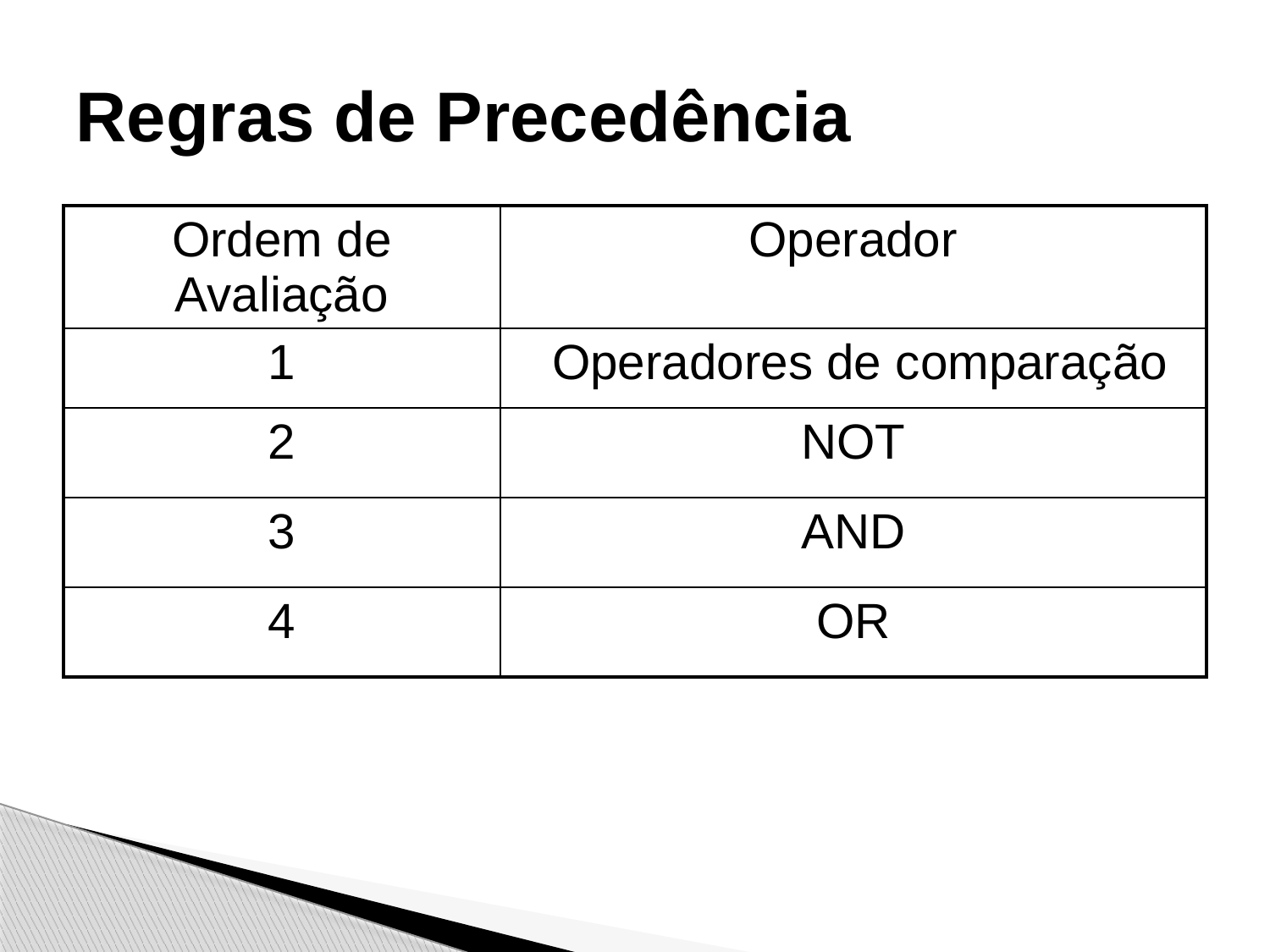

# Regras de Precedência
| Ordem de Avaliação | Operador |
| --- | --- |
| 1 | Operadores de comparação |
| 2 | NOT |
| 3 | AND |
| 4 | OR |